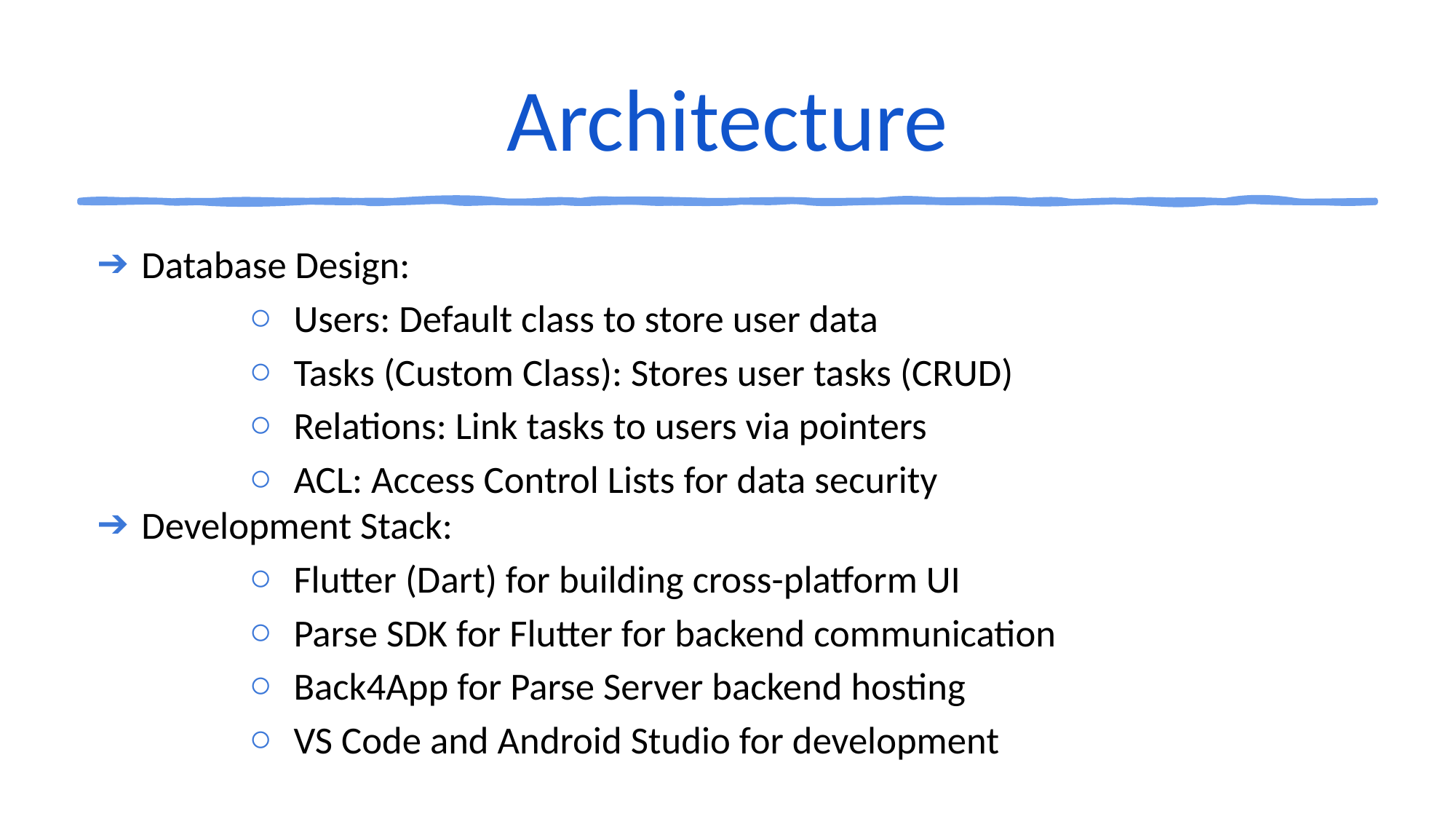

# Architecture

Database Design:
Users: Default class to store user data
Tasks (Custom Class): Stores user tasks (CRUD)
Relations: Link tasks to users via pointers
ACL: Access Control Lists for data security
Development Stack:
Flutter (Dart) for building cross-platform UI
Parse SDK for Flutter for backend communication
Back4App for Parse Server backend hosting
VS Code and Android Studio for development